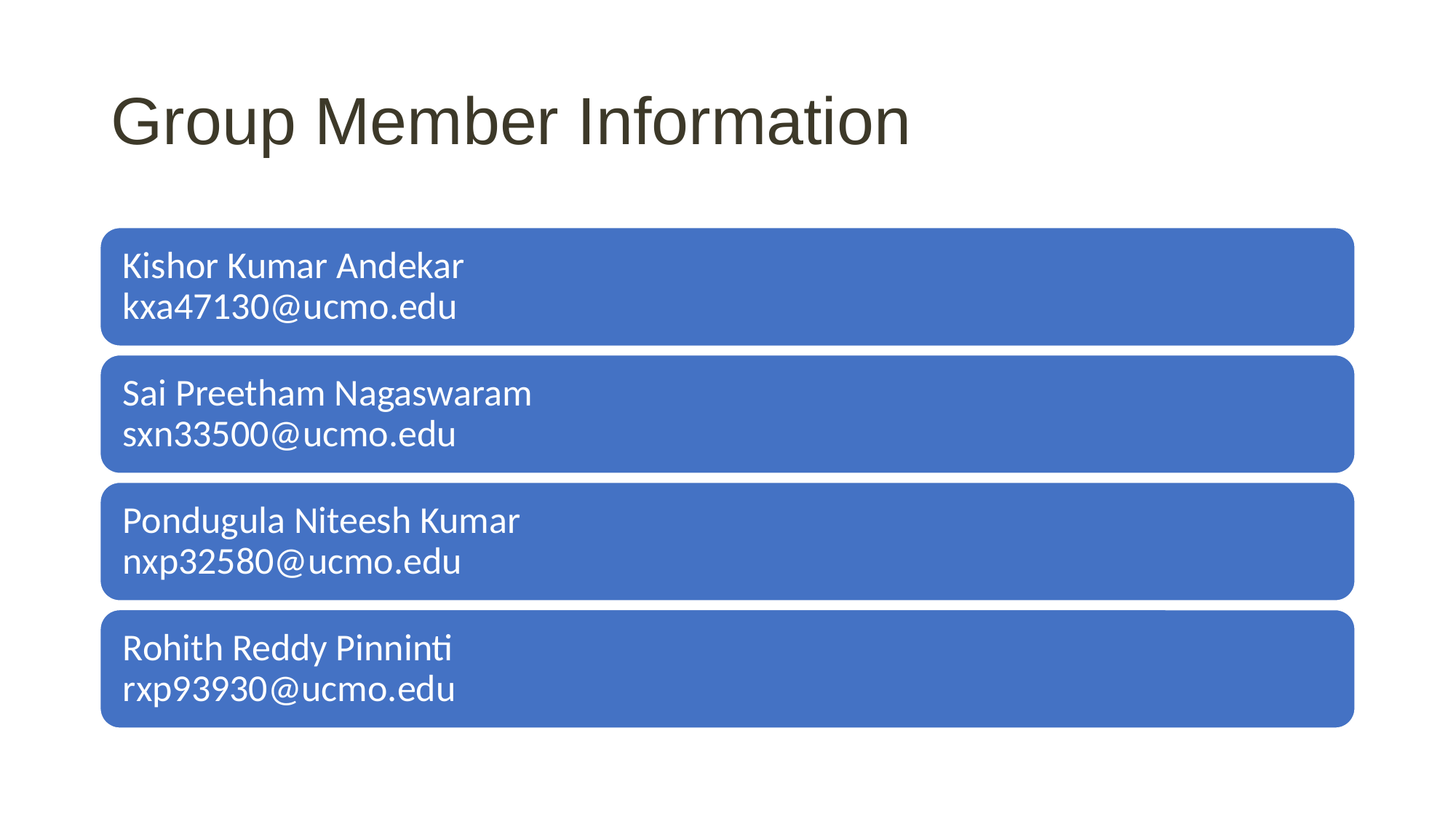

# Group Member Information
Kishor Kumar Andekar
kxa47130@ucmo.edu
Sai Preetham Nagaswaram
sxn33500@ucmo.edu
Pondugula Niteesh Kumar
nxp32580@ucmo.edu
Rohith Reddy Pinninti
rxp93930@ucmo.edu